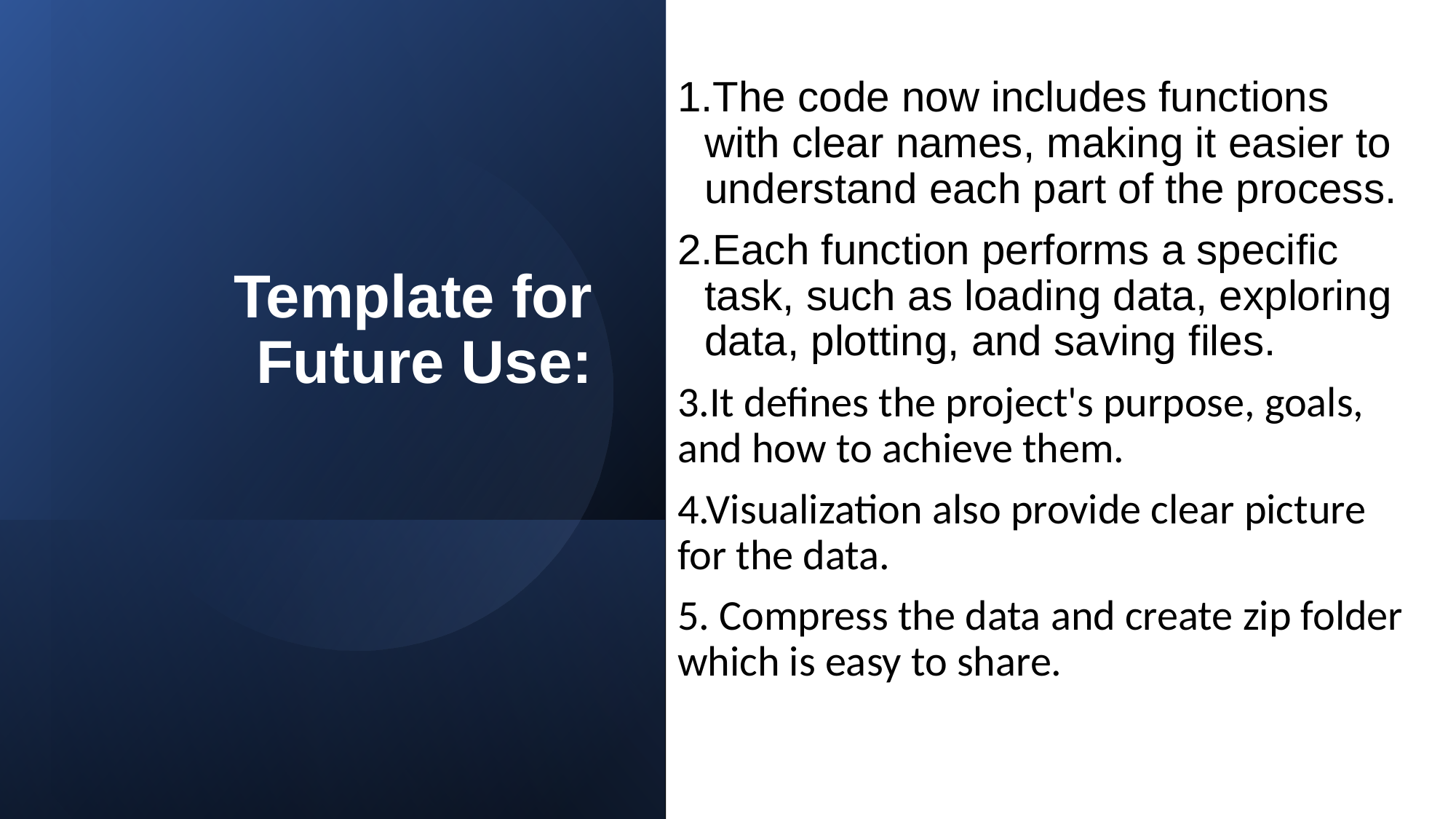

# Template for Future Use:
The code now includes functions with clear names, making it easier to understand each part of the process.
Each function performs a specific task, such as loading data, exploring data, plotting, and saving files.
3.It defines the project's purpose, goals, and how to achieve them.
4.Visualization also provide clear picture for the data.
5. Compress the data and create zip folder which is easy to share.